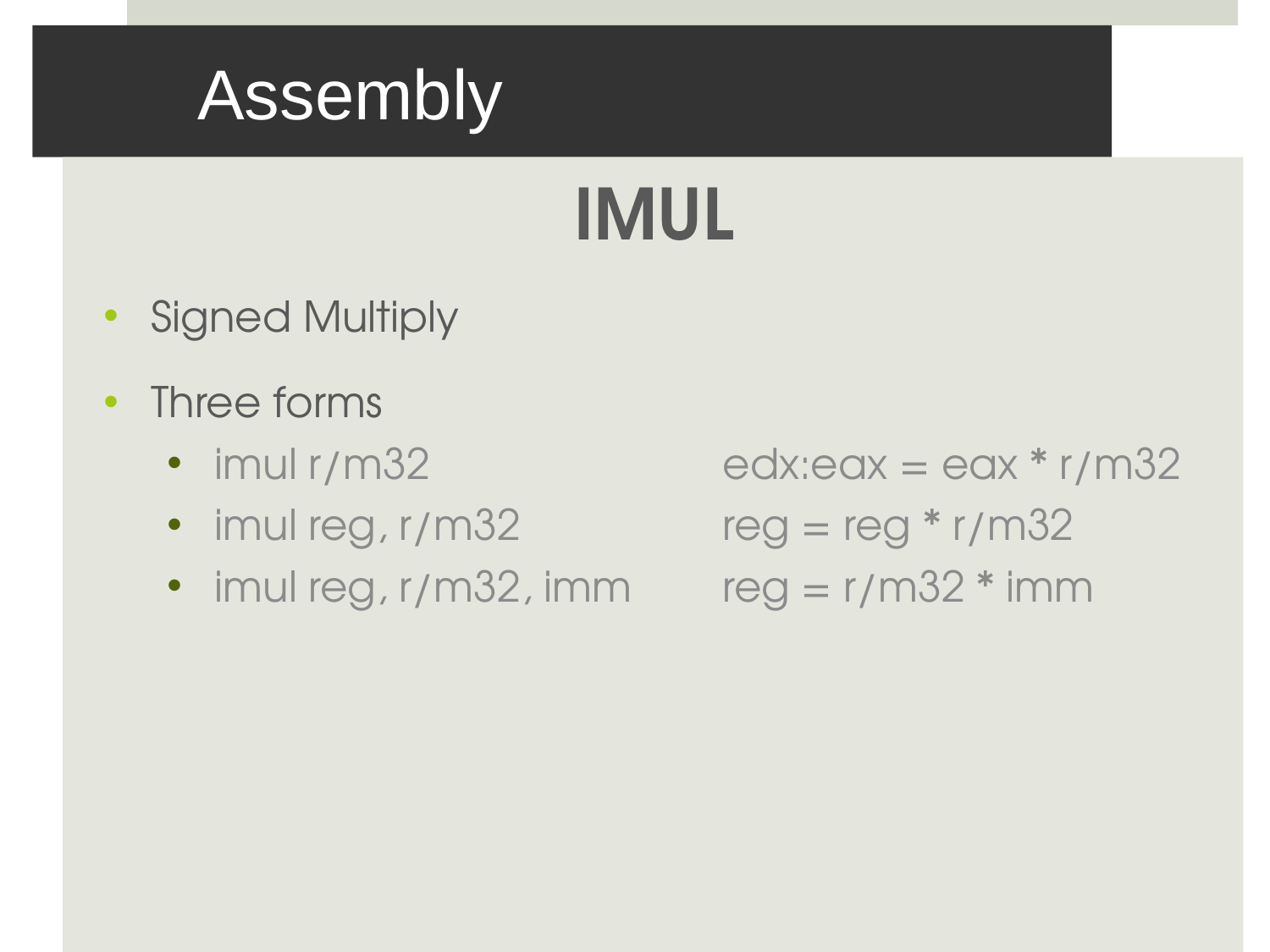

# Assembly
IMUL
Signed Multiply
Three forms
imul r/m32			edx:eax = eax * r/m32
imul reg, r/m32		reg = reg * r/m32
imul reg, r/m32, imm	reg = r/m32 * imm